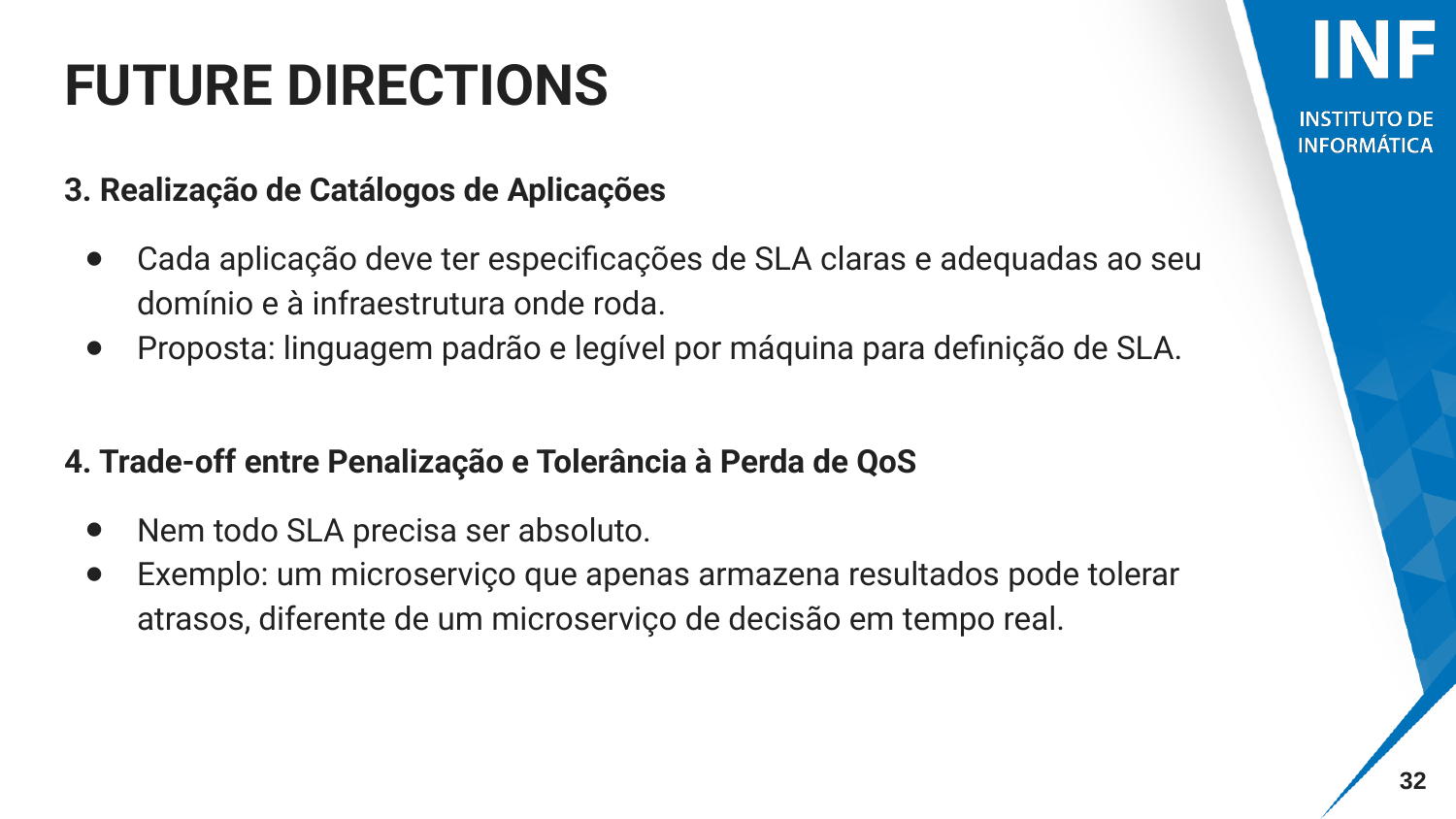

# FUTURE DIRECTIONS
3. Realização de Catálogos de Aplicações
Cada aplicação deve ter especificações de SLA claras e adequadas ao seu domínio e à infraestrutura onde roda.
Proposta: linguagem padrão e legível por máquina para definição de SLA.
4. Trade-off entre Penalização e Tolerância à Perda de QoS
Nem todo SLA precisa ser absoluto.
Exemplo: um microserviço que apenas armazena resultados pode tolerar atrasos, diferente de um microserviço de decisão em tempo real.

32